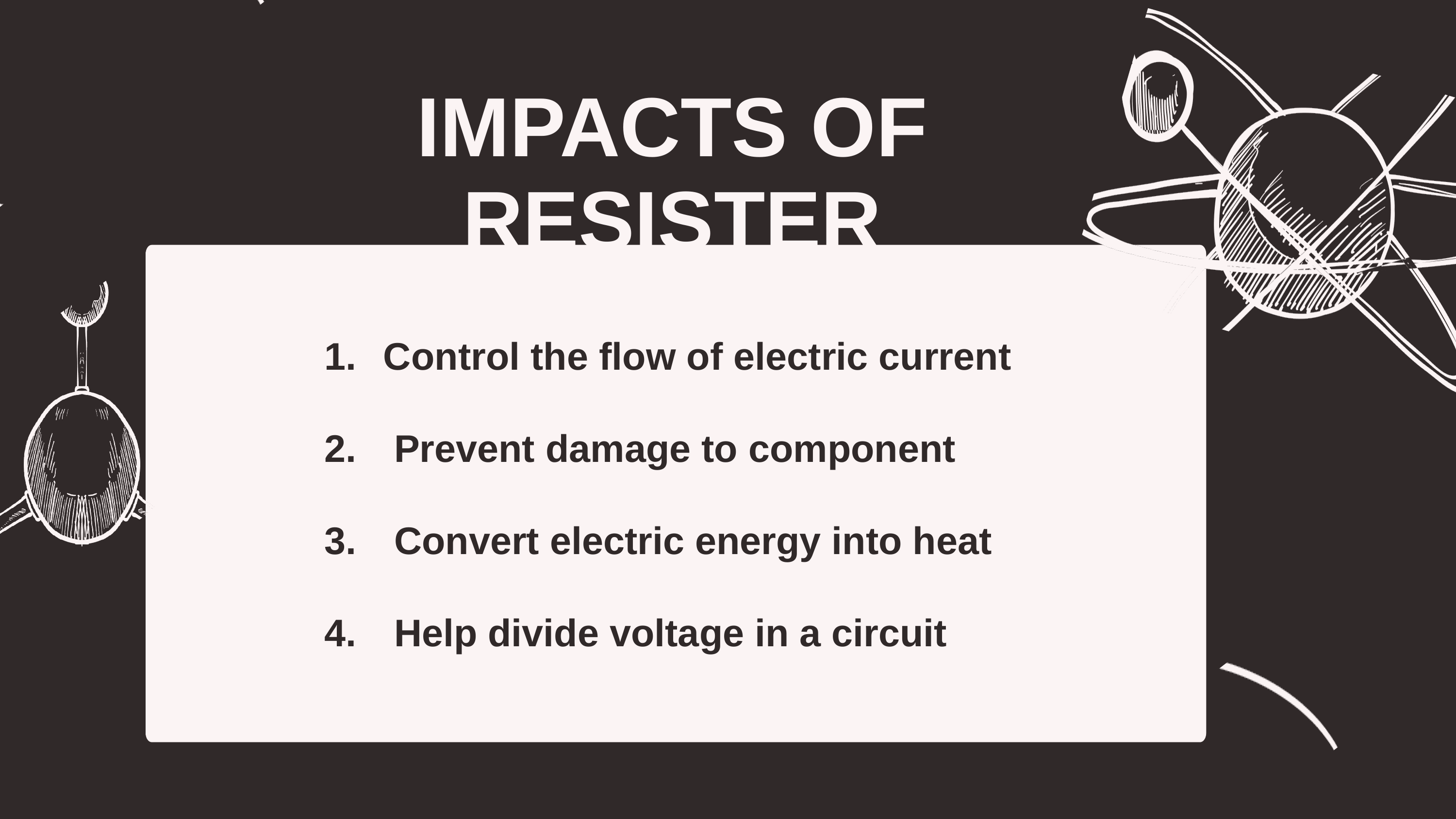

IMPACTS OF RESISTER

Control the flow of electric current
 Prevent damage to component
 Convert electric energy into heat
 Help divide voltage in a circuit